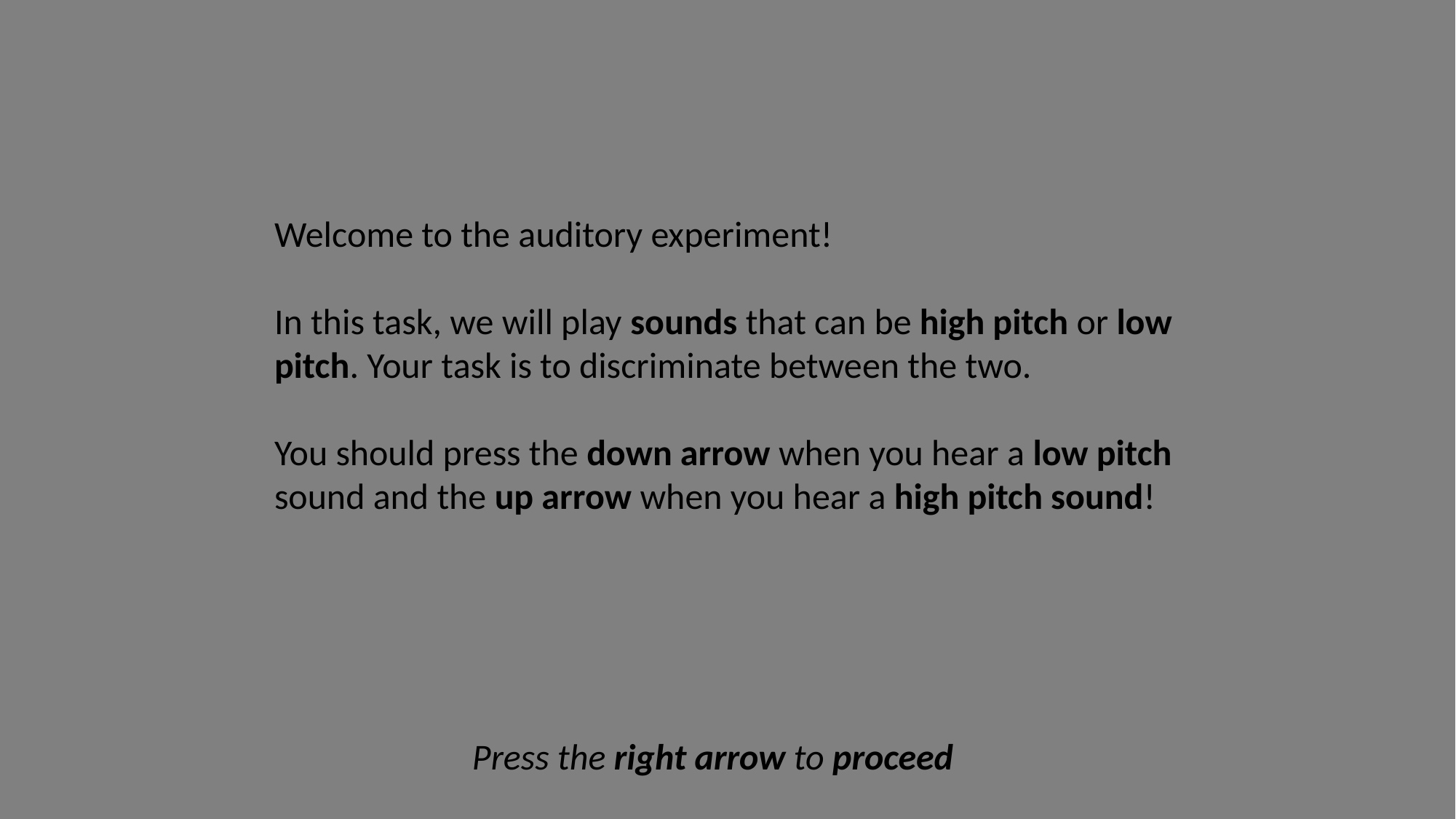

Welcome to the auditory experiment!

In this task, we will play sounds that can be high pitch or low pitch. Your task is to discriminate between the two.

You should press the down arrow when you hear a low pitch sound and the up arrow when you hear a high pitch sound!

Press the right arrow to proceed